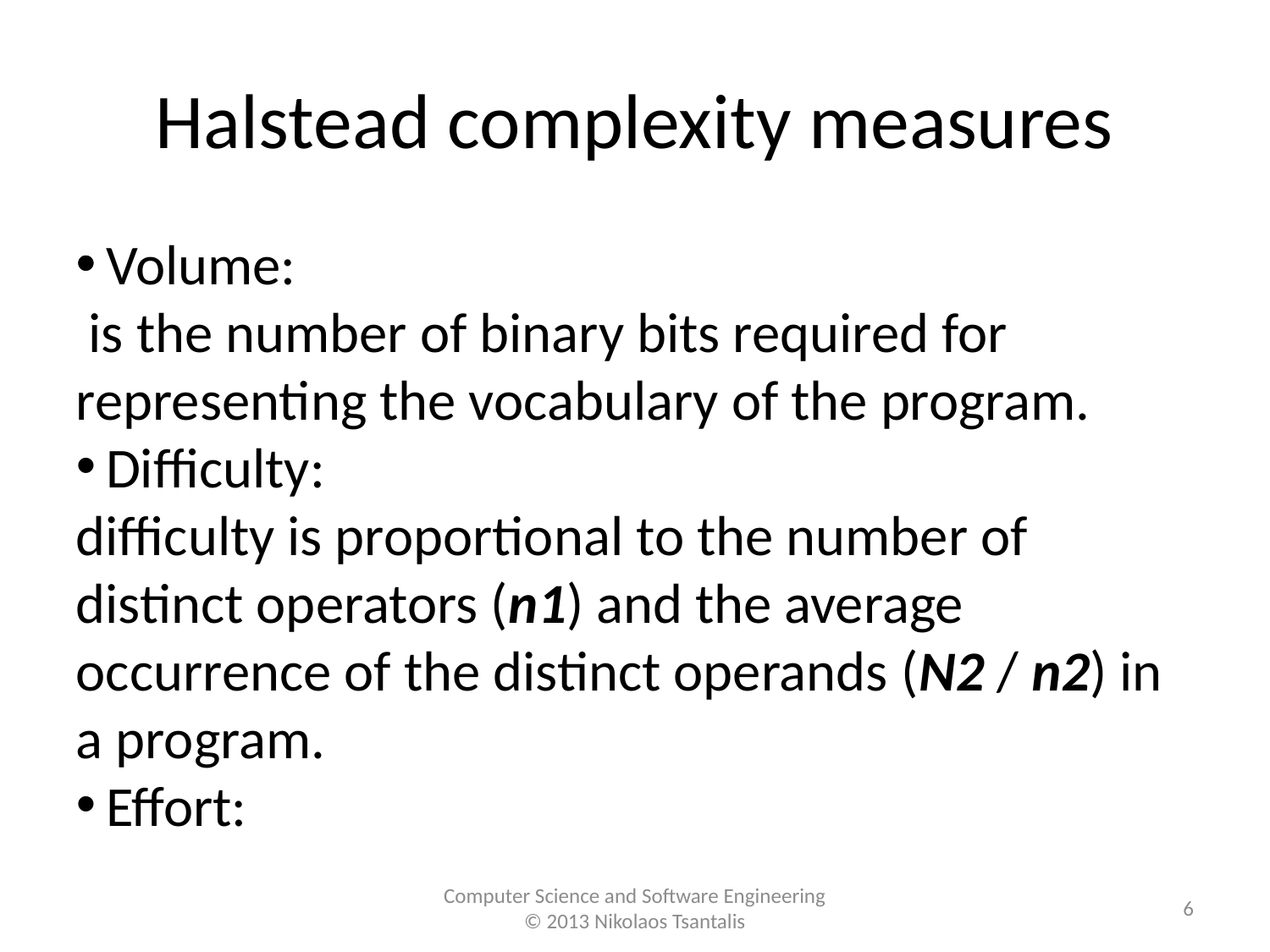

Halstead complexity measures
Volume:
 is the number of binary bits required for representing the vocabulary of the program.
Difficulty:
difficulty is proportional to the number of distinct operators (n1) and the average occurrence of the distinct operands (N2 / n2) in a program.
Effort:

6